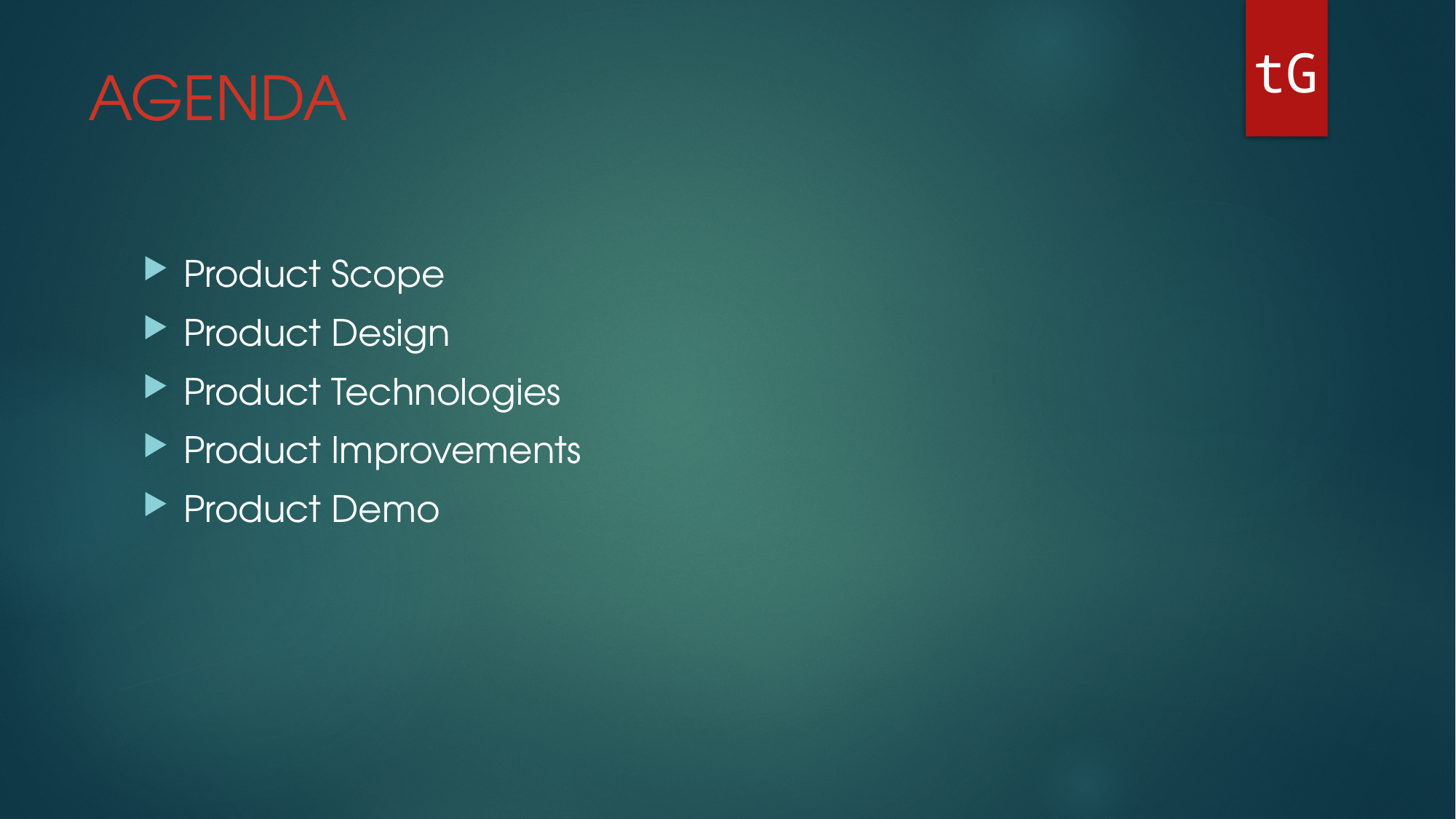

tG
# AGENDA
Product Scope
Product Design
Product Technologies
Product Improvements
Product Demo